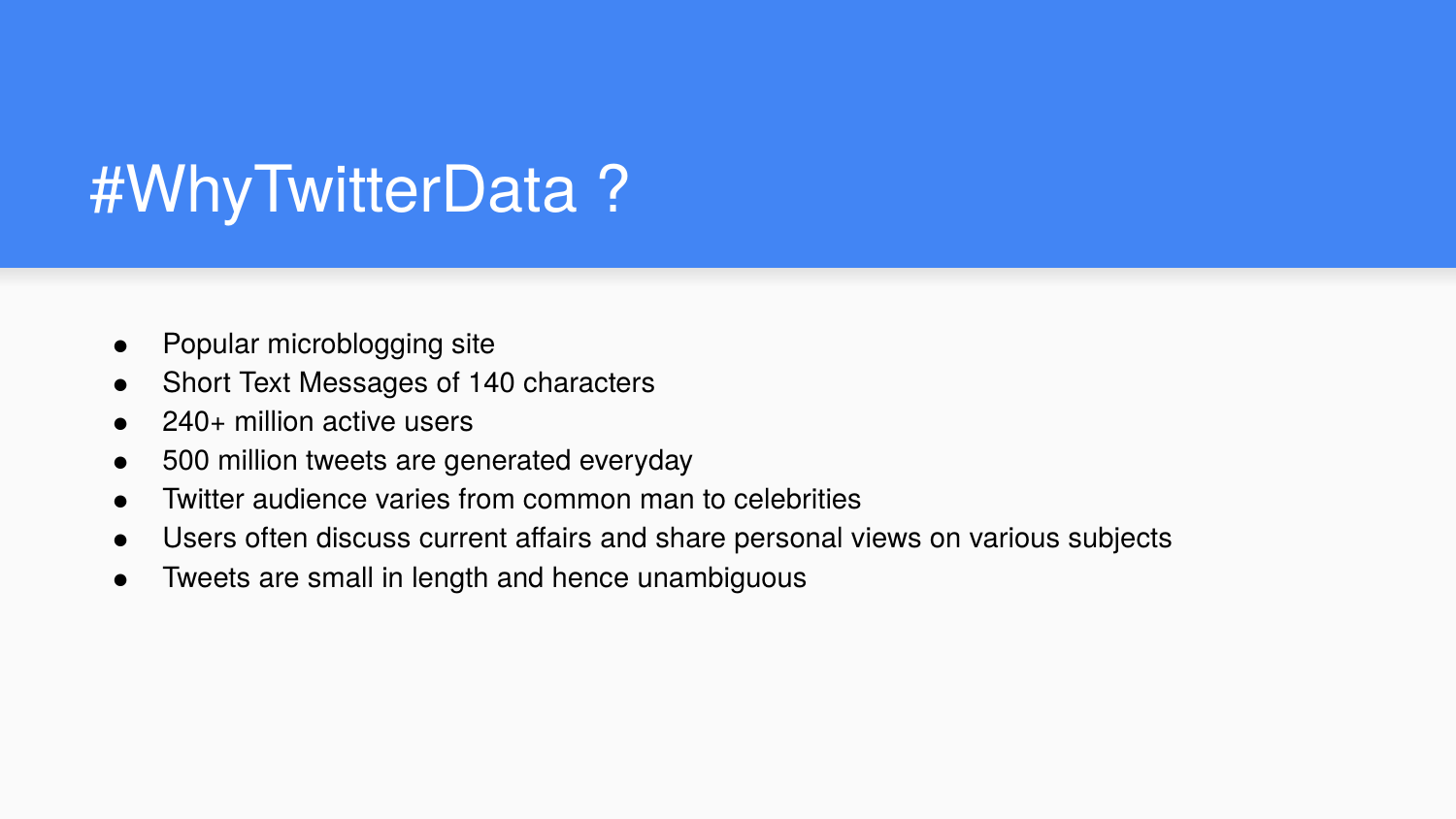

# #WhyTwitterData ?
Popular microblogging site
Short Text Messages of 140 characters
240+ million active users
500 million tweets are generated everyday
Twitter audience varies from common man to celebrities
Users often discuss current affairs and share personal views on various subjects
Tweets are small in length and hence unambiguous